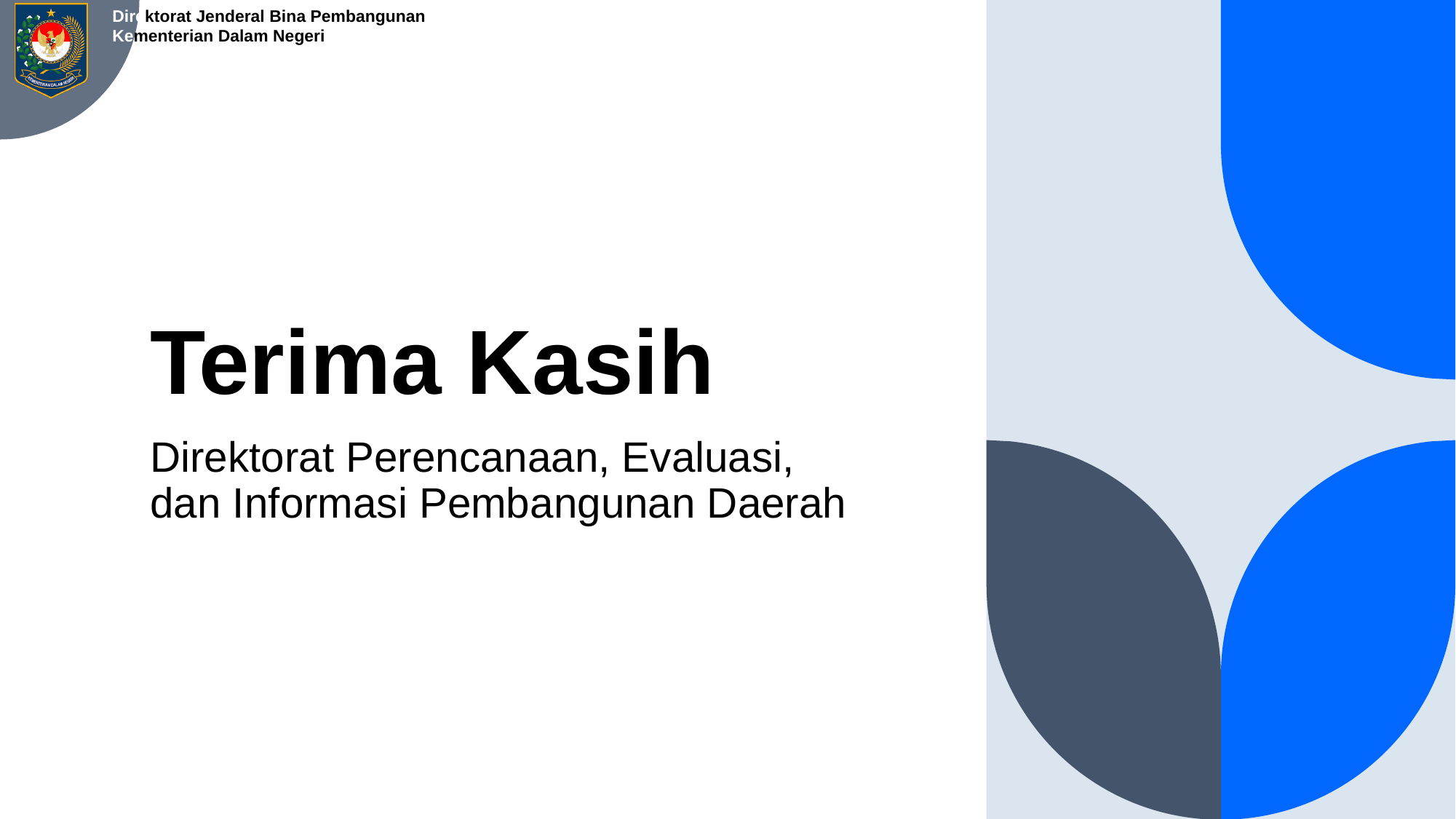

# Terima Kasih
Direktorat Perencanaan, Evaluasi, dan Informasi Pembangunan Daerah